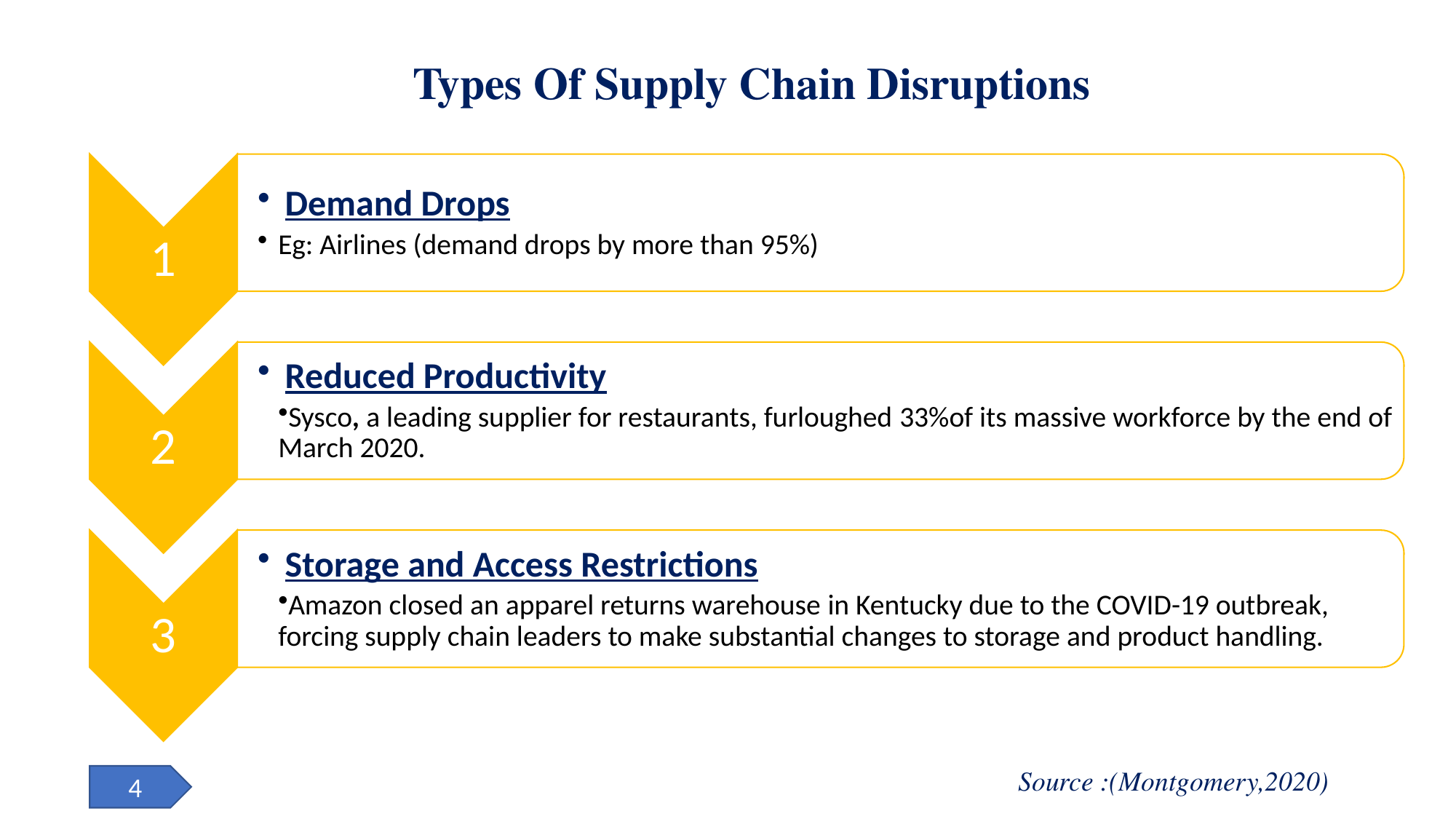

# Types Of Supply Chain Disruptions
1
Demand Drops
Eg: Airlines (demand drops by more than 95%)
2
Reduced Productivity
Sysco, a leading supplier for restaurants, furloughed 33%of its massive workforce by the end of March 2020.
3
Storage and Access Restrictions
Amazon closed an apparel returns warehouse in Kentucky due to the COVID-19 outbreak, forcing supply chain leaders to make substantial changes to storage and product handling.
Source :(Montgomery,2020)
4